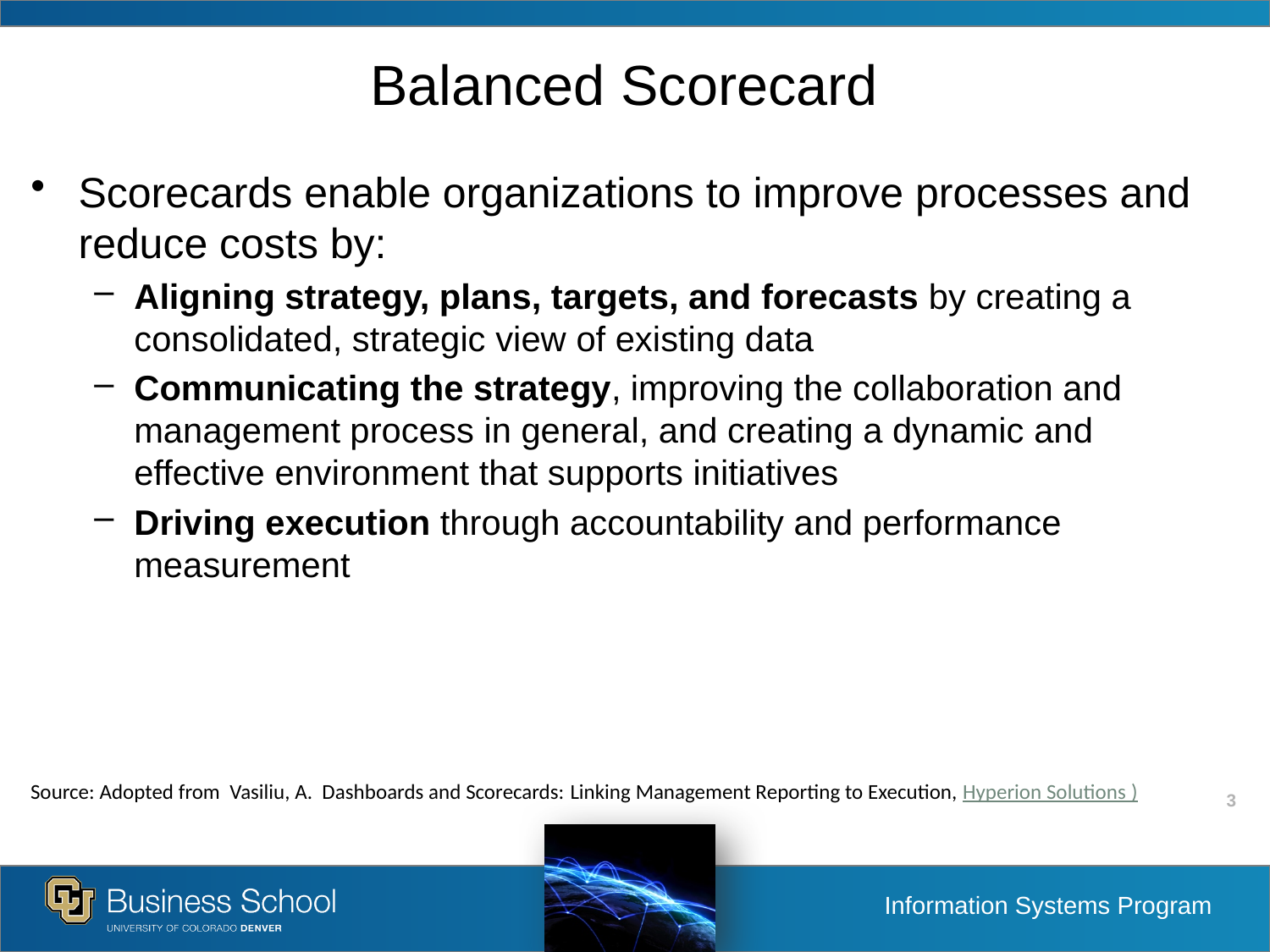

# Balanced Scorecard
Scorecards enable organizations to improve processes and reduce costs by:
Aligning strategy, plans, targets, and forecasts by creating a consolidated, strategic view of existing data
Communicating the strategy, improving the collaboration and management process in general, and creating a dynamic and effective environment that supports initiatives
Driving execution through accountability and performance measurement
Source: Adopted from  Vasiliu, A.  Dashboards and Scorecards: Linking Management Reporting to Execution, Hyperion Solutions )